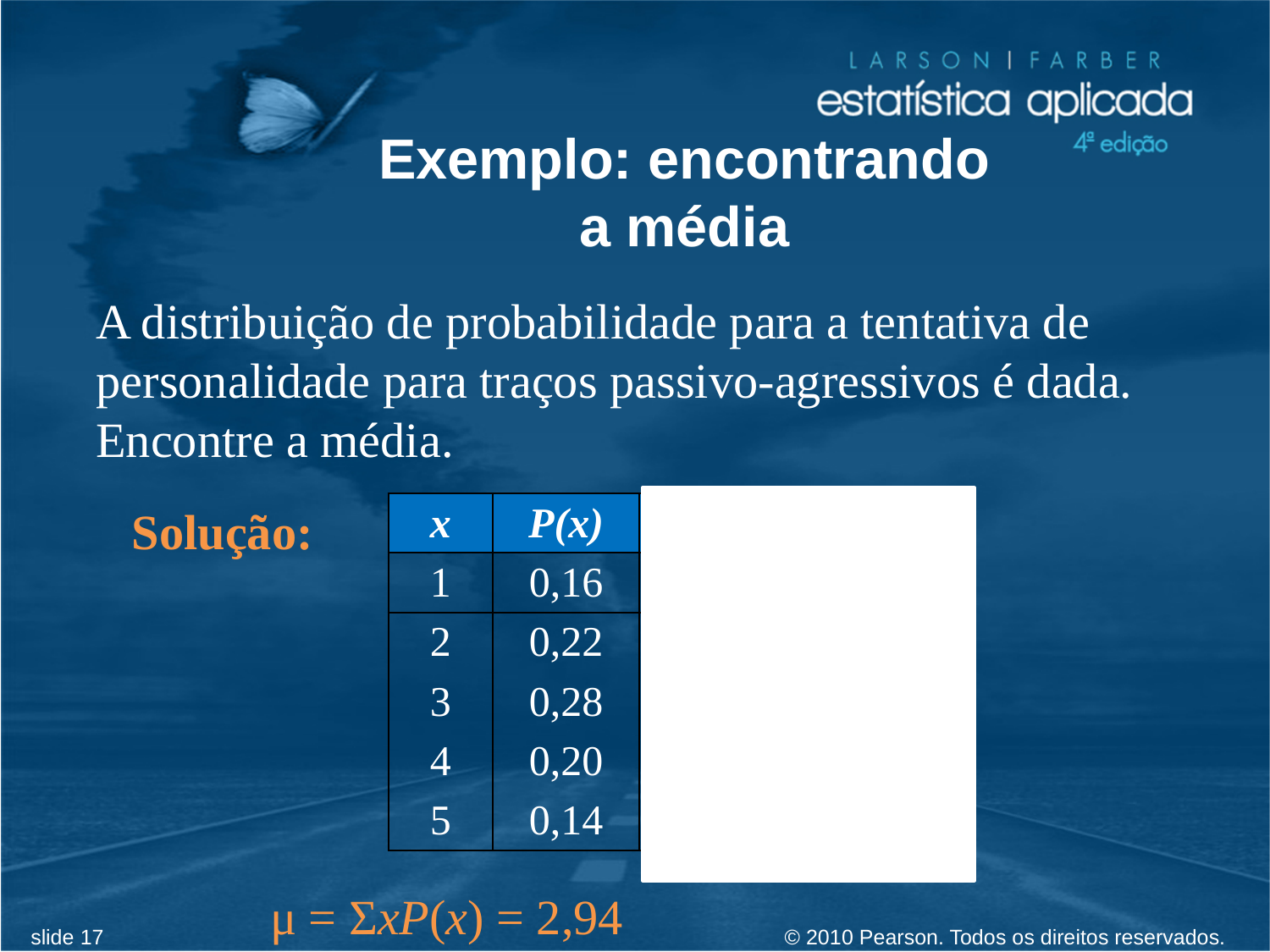

# Exemplo: encontrando a média
A distribuição de probabilidade para a tentativa de personalidade para traços passivo-agressivos é dada. Encontre a média.

| x | P(x) | xP(x) |
| --- | --- | --- |
| 1 | 0,16 | 1(0.16) = 0.16 |
| 2 | 0,22 | 2(0.22) = 0.44 |
| 3 | 0,28 | 3(0.28) = 0.84 |
| 4 | 0,20 | 4(0.20) = 0.80 |
| 5 | 0,14 | 5(0.14) = 0.70 |
Solução:
μ = ΣxP(x) = 2,94